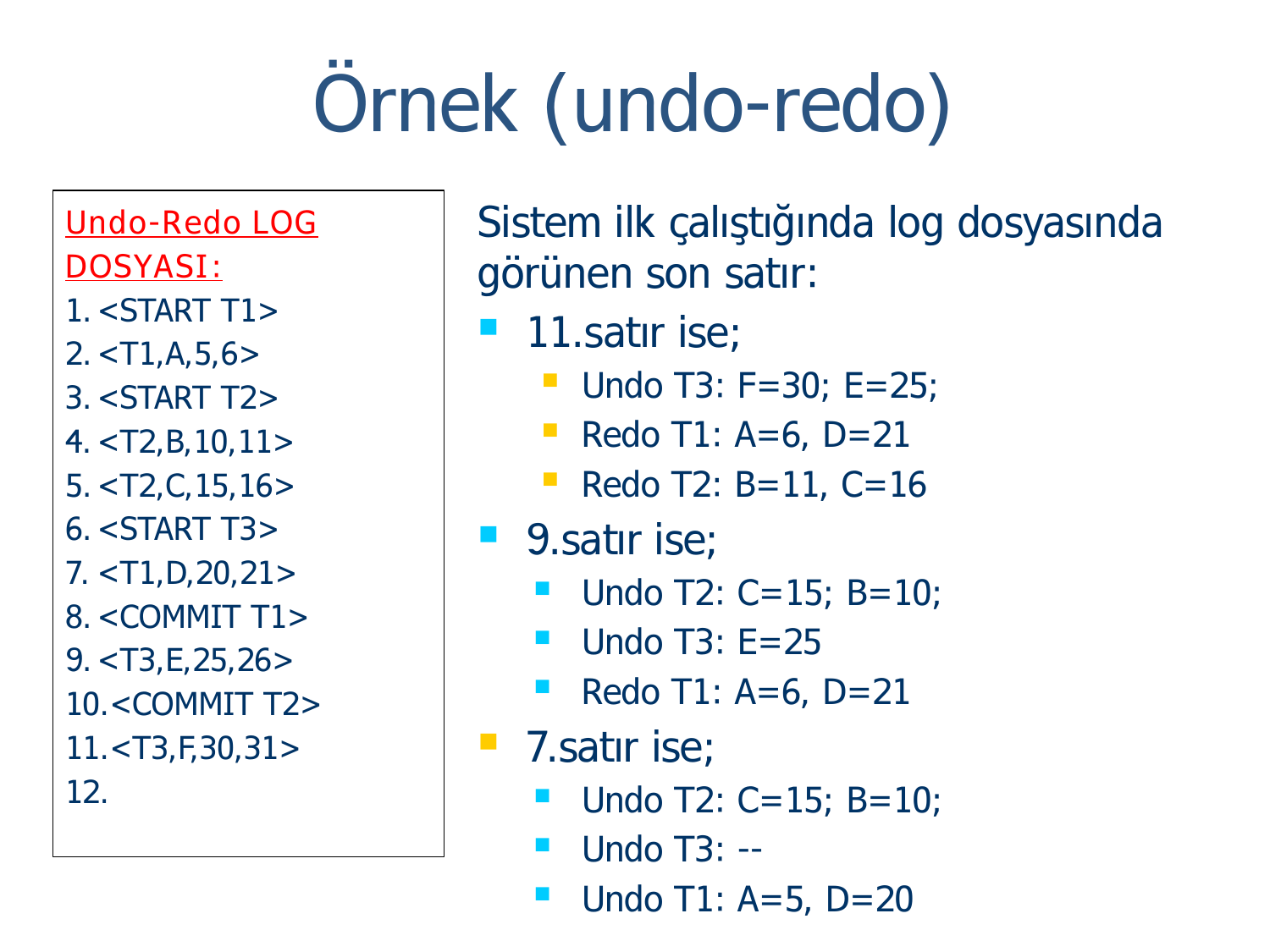

# Örnek (undo-redo)
Sistem ilk çalıştığında log dosyasında görünen son satır:
11.satır ise;
Undo T3: F=30; E=25;
Redo T1: A=6, D=21
Redo T2: B=11, C=16
9.satır ise;
Undo T2: C=15; B=10;
Undo T3: E=25
Redo T1: A=6, D=21
7.satır ise;
Undo T2: C=15; B=10;
Undo T3: --
Undo T1: A=5, D=20

Undo-Redo LOG DOSYASI:
<START T1>
<T1,A,5,6>
<START T2>
<T2,B,10,11>
<T2,C,15,16>
<START T3>
<T1,D,20,21>
<COMMIT T1>
<T3,E,25,26>
<COMMIT T2>
<T3,F,30,31>